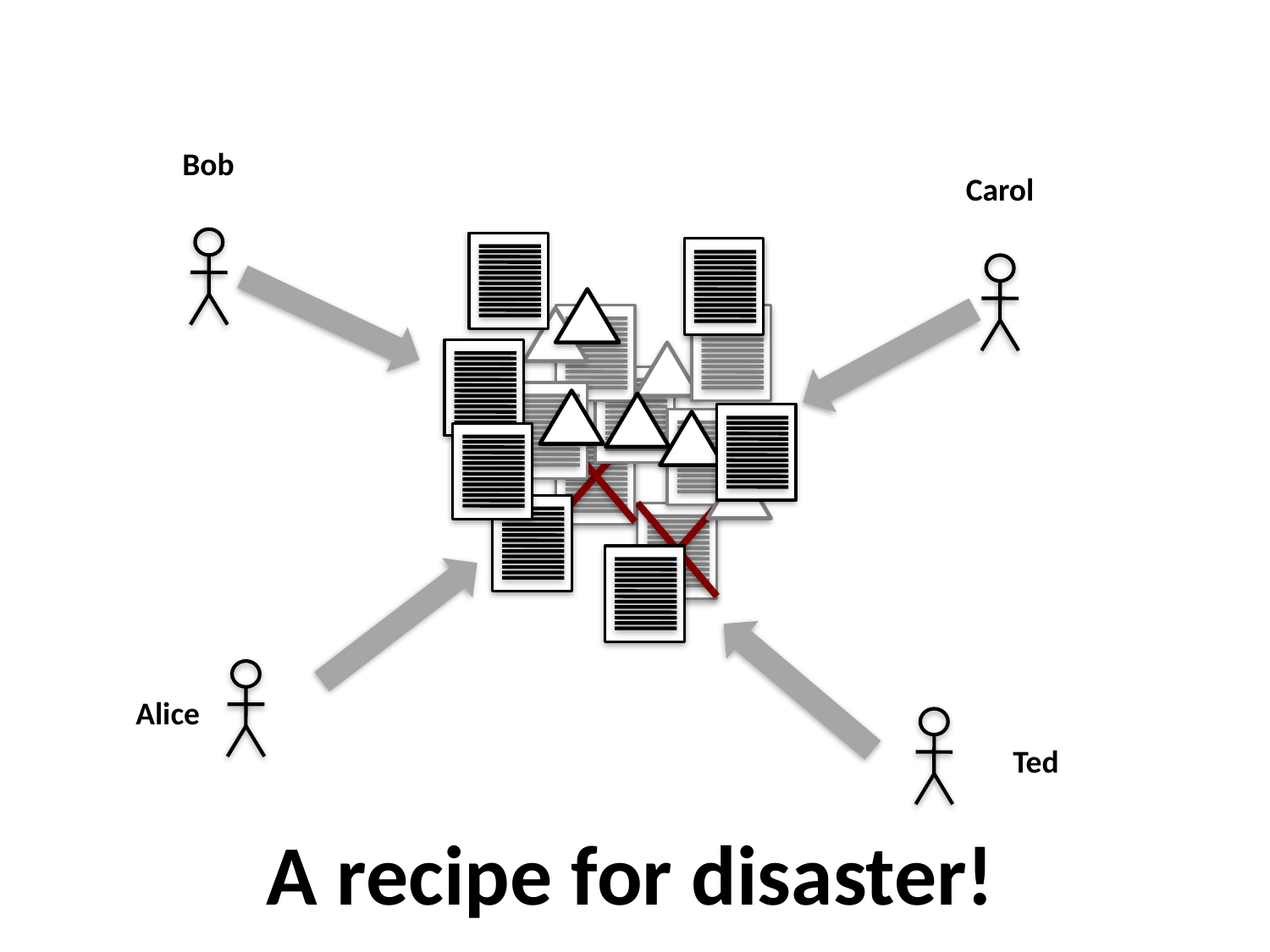

Bob
Carol

Alice

Ted
A recipe for disaster!